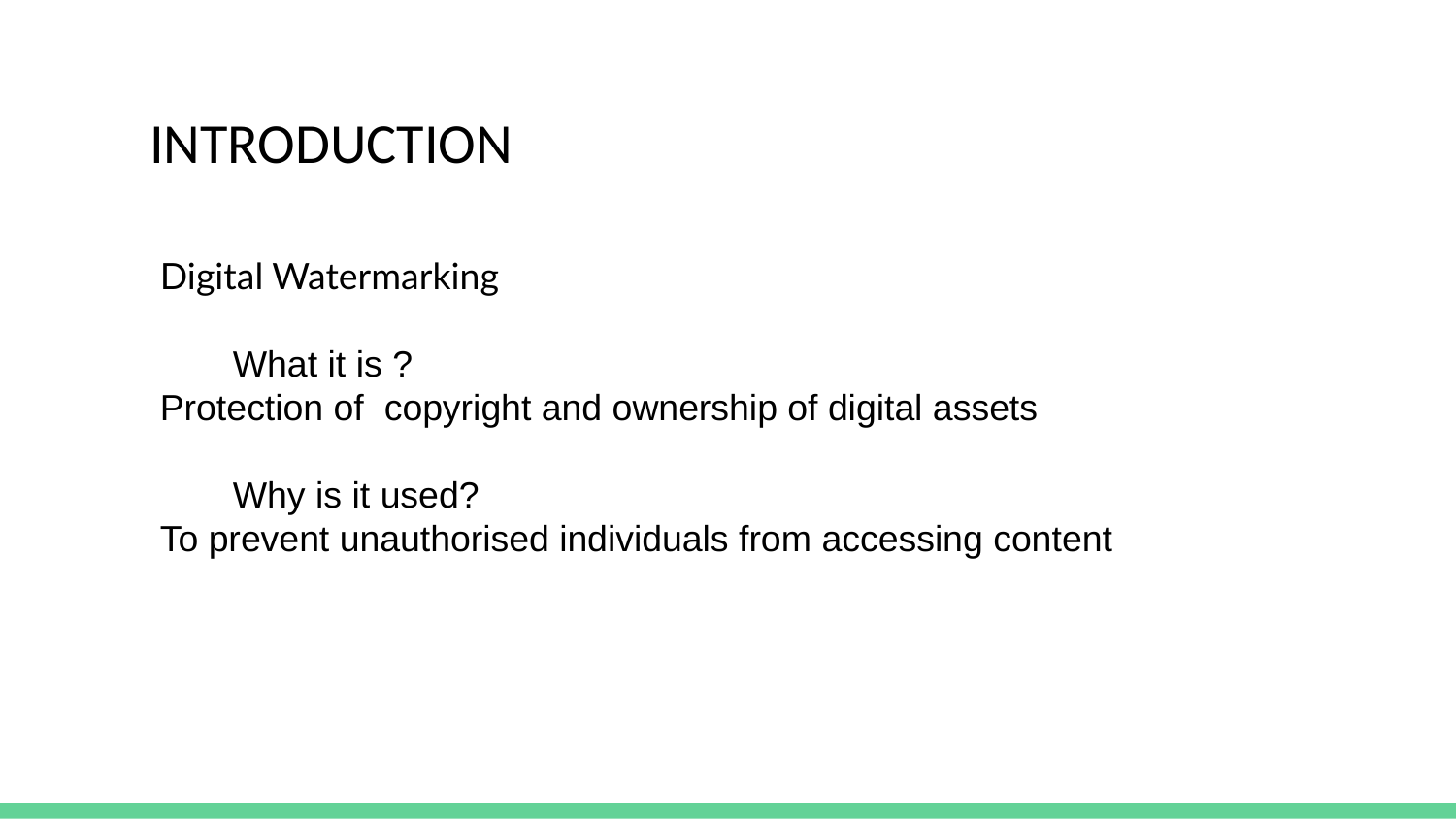

INTRODUCTION

Digital Watermarking

  	What it is ?
Protection of  copyright and ownership of digital assets

	Why is it used?
To prevent unauthorised individuals from accessing content